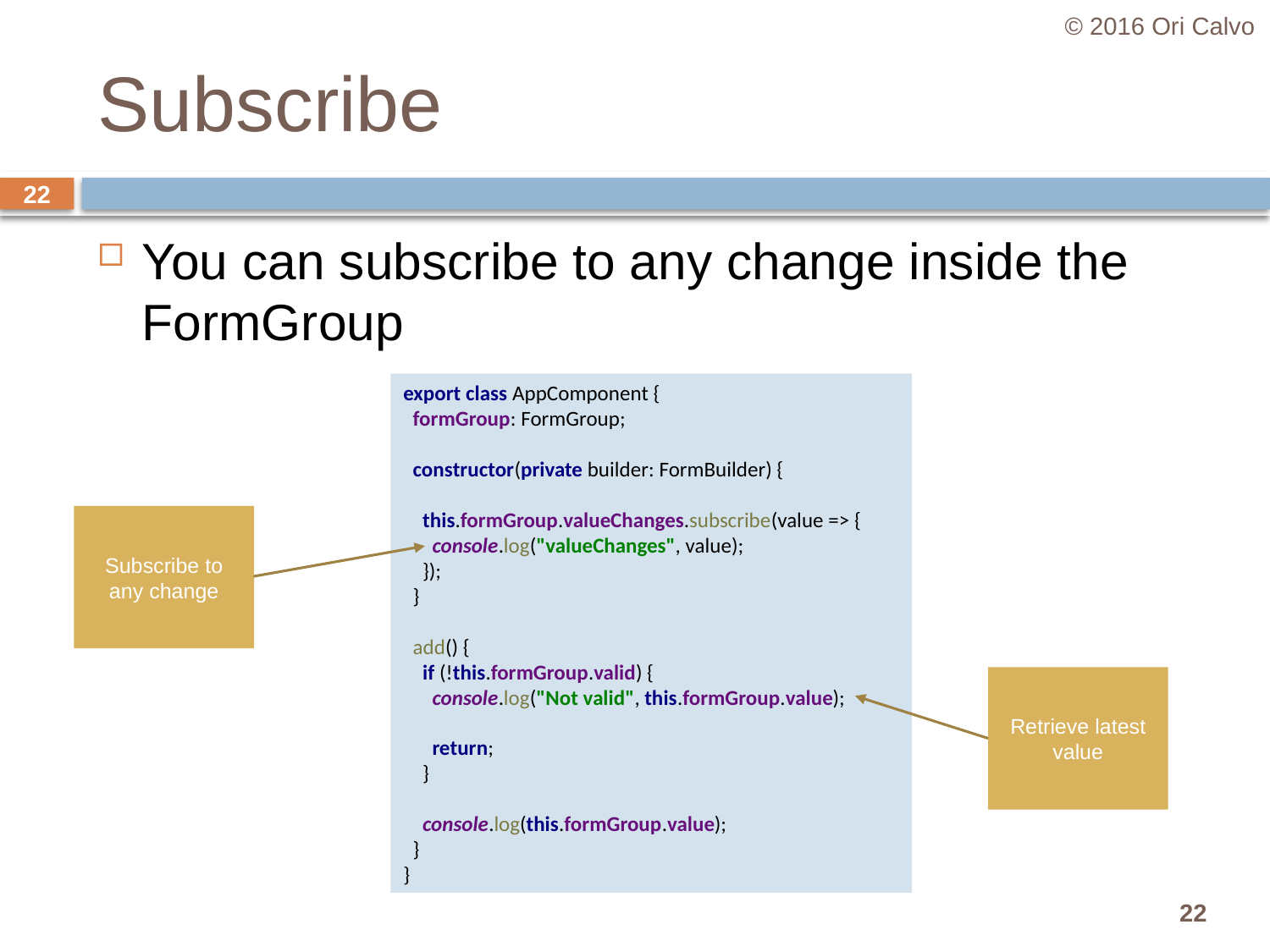

© 2016 Ori Calvo
# Subscribe
22
You can subscribe to any change inside the FormGroup
export class AppComponent {
  formGroup: FormGroup;
  constructor(private builder: FormBuilder) {
    this.formGroup.valueChanges.subscribe(value => {
      console.log("valueChanges", value);
    });
  }
  add() {
    if (!this.formGroup.valid) {
      console.log("Not valid", this.formGroup.value);
      return;
    }
    console.log(this.formGroup.value);
  }
}
Subscribe to any change
Retrieve latest value